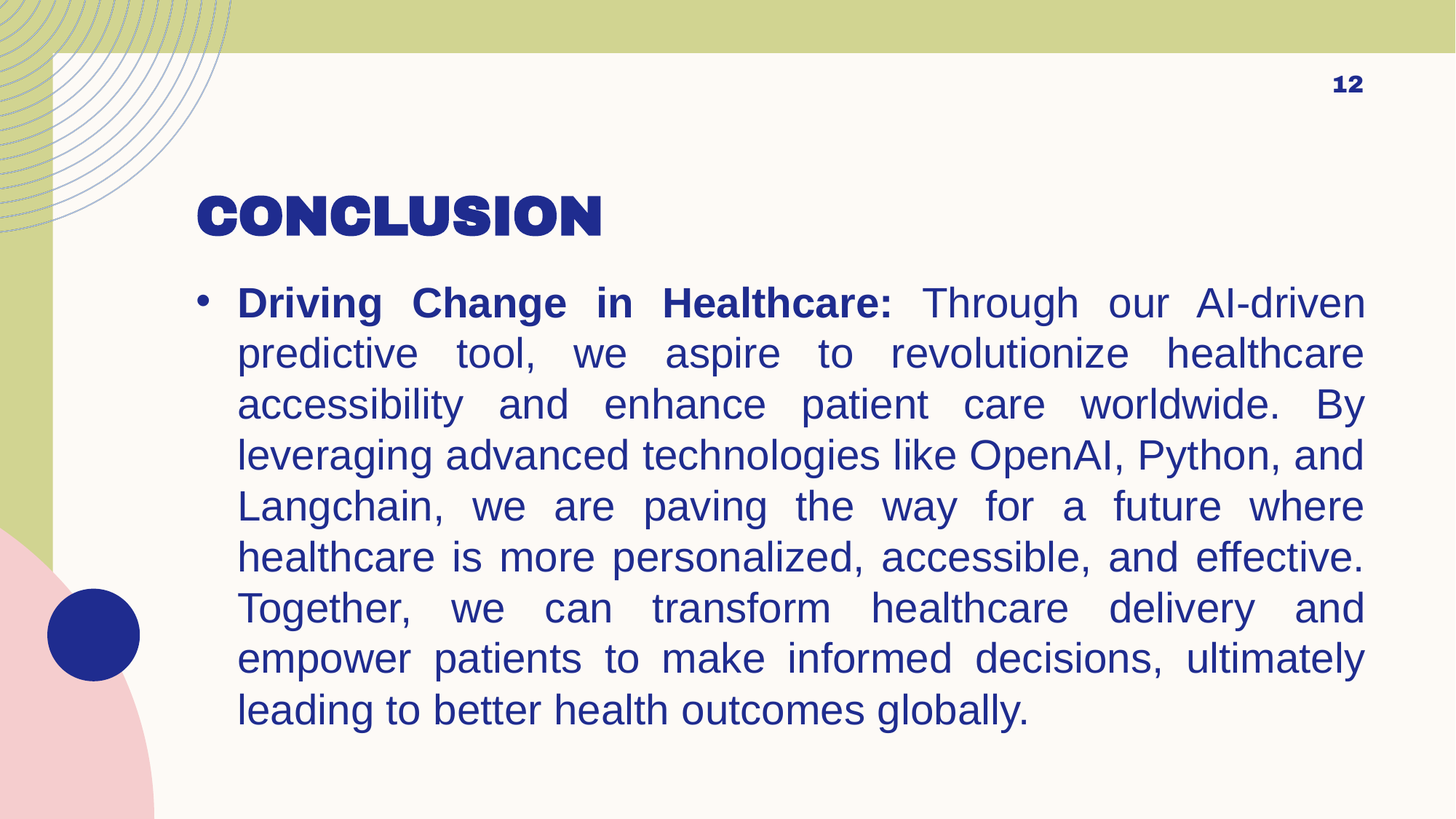

12
# Conclusion
Driving Change in Healthcare: Through our AI-driven predictive tool, we aspire to revolutionize healthcare accessibility and enhance patient care worldwide. By leveraging advanced technologies like OpenAI, Python, and Langchain, we are paving the way for a future where healthcare is more personalized, accessible, and effective. Together, we can transform healthcare delivery and empower patients to make informed decisions, ultimately leading to better health outcomes globally.